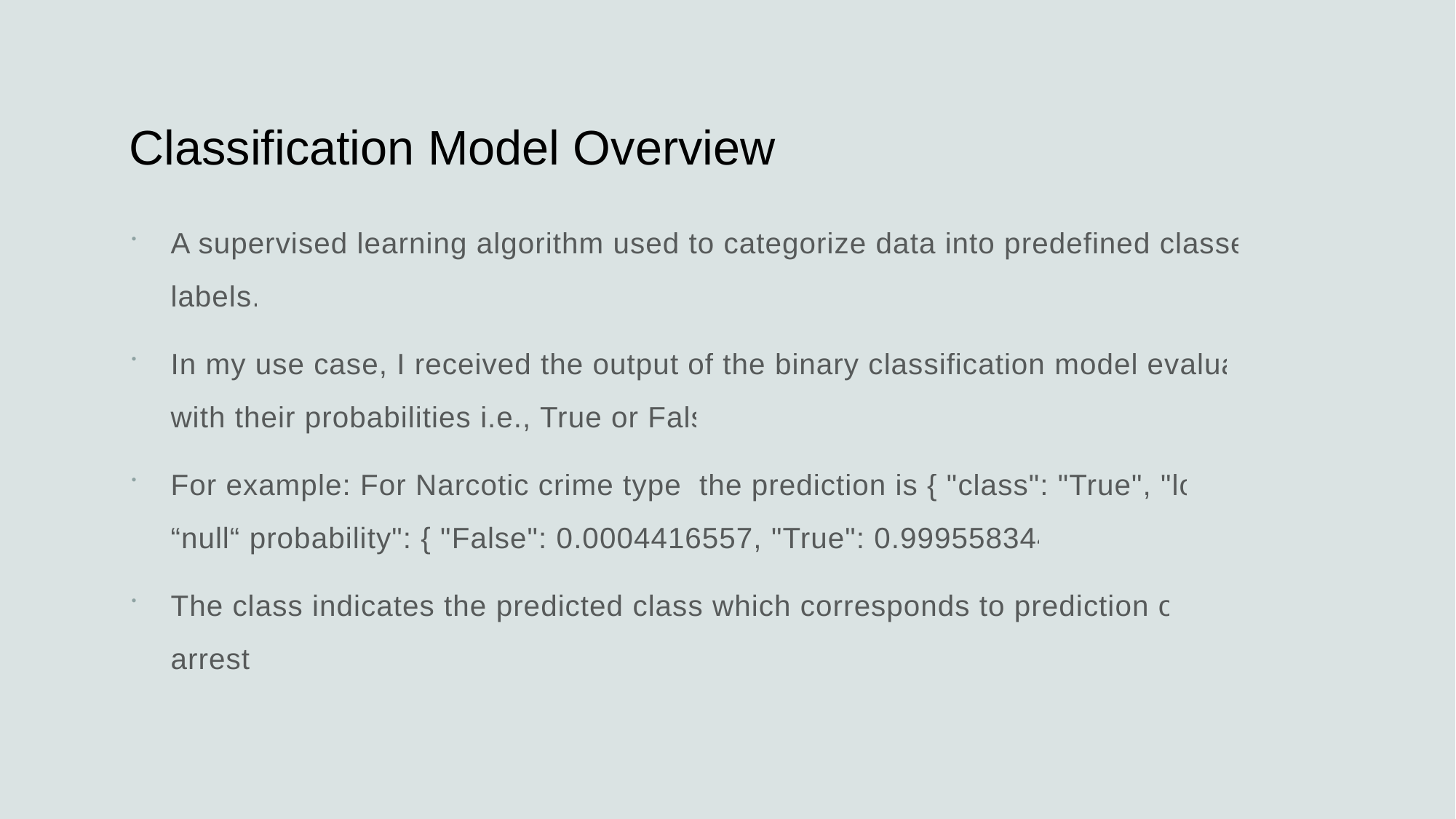

# Classification Model Overview
A supervised learning algorithm used to categorize data into predefined classes or labels.
In my use case, I received the output of the binary classification model evaluation with their probabilities i.e., True or False.
For example: For Narcotic crime type  the prediction is { "class": "True", "logs": “null“ probability": { "False": 0.0004416557, "True": 0.9995583443 }
The class indicates the predicted class which corresponds to prediction of an arrest.